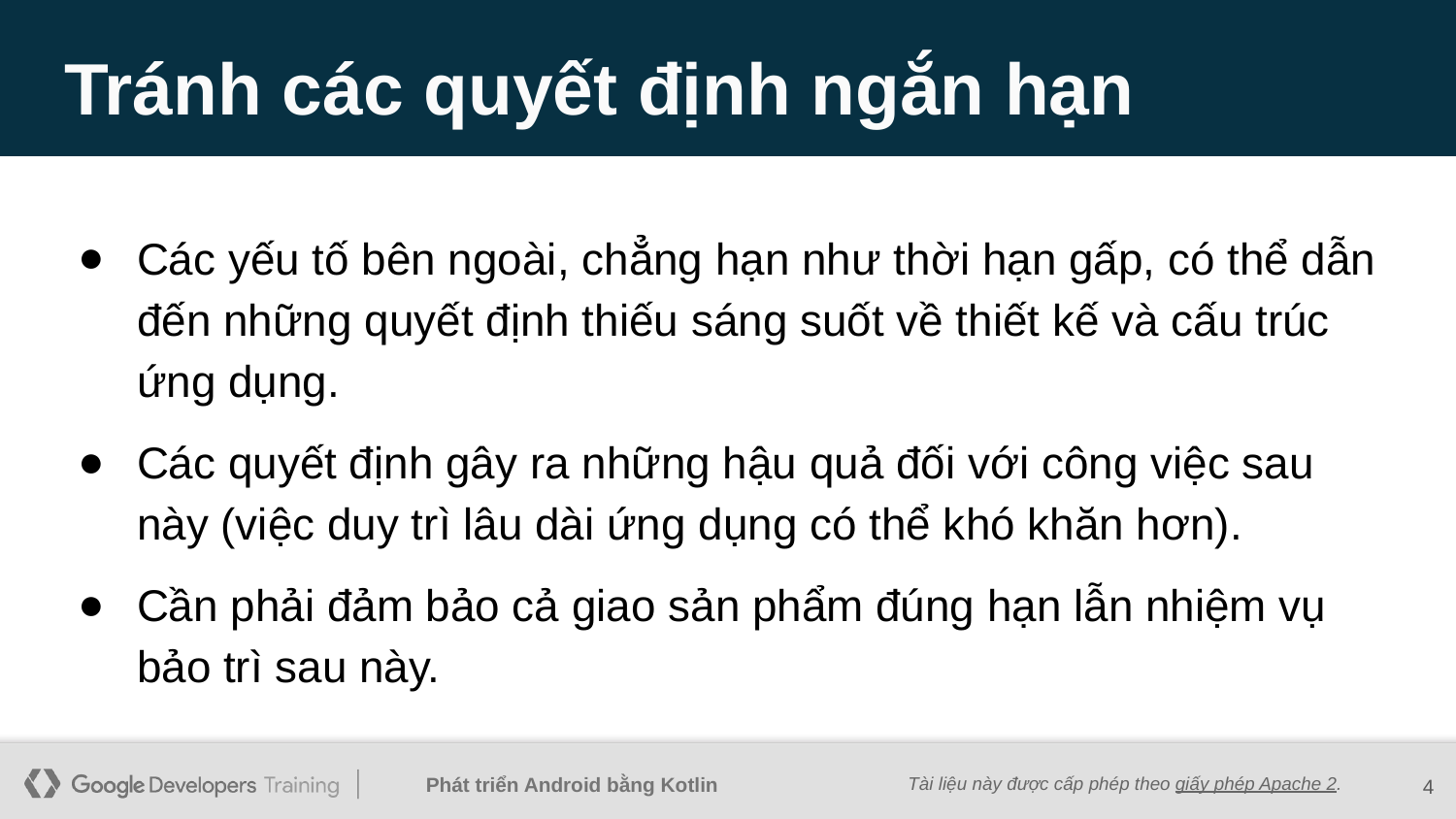

# Tránh các quyết định ngắn hạn
Các yếu tố bên ngoài, chẳng hạn như thời hạn gấp, có thể dẫn đến những quyết định thiếu sáng suốt về thiết kế và cấu trúc ứng dụng.
Các quyết định gây ra những hậu quả đối với công việc sau này (việc duy trì lâu dài ứng dụng có thể khó khăn hơn).
Cần phải đảm bảo cả giao sản phẩm đúng hạn lẫn nhiệm vụ bảo trì sau này.
4